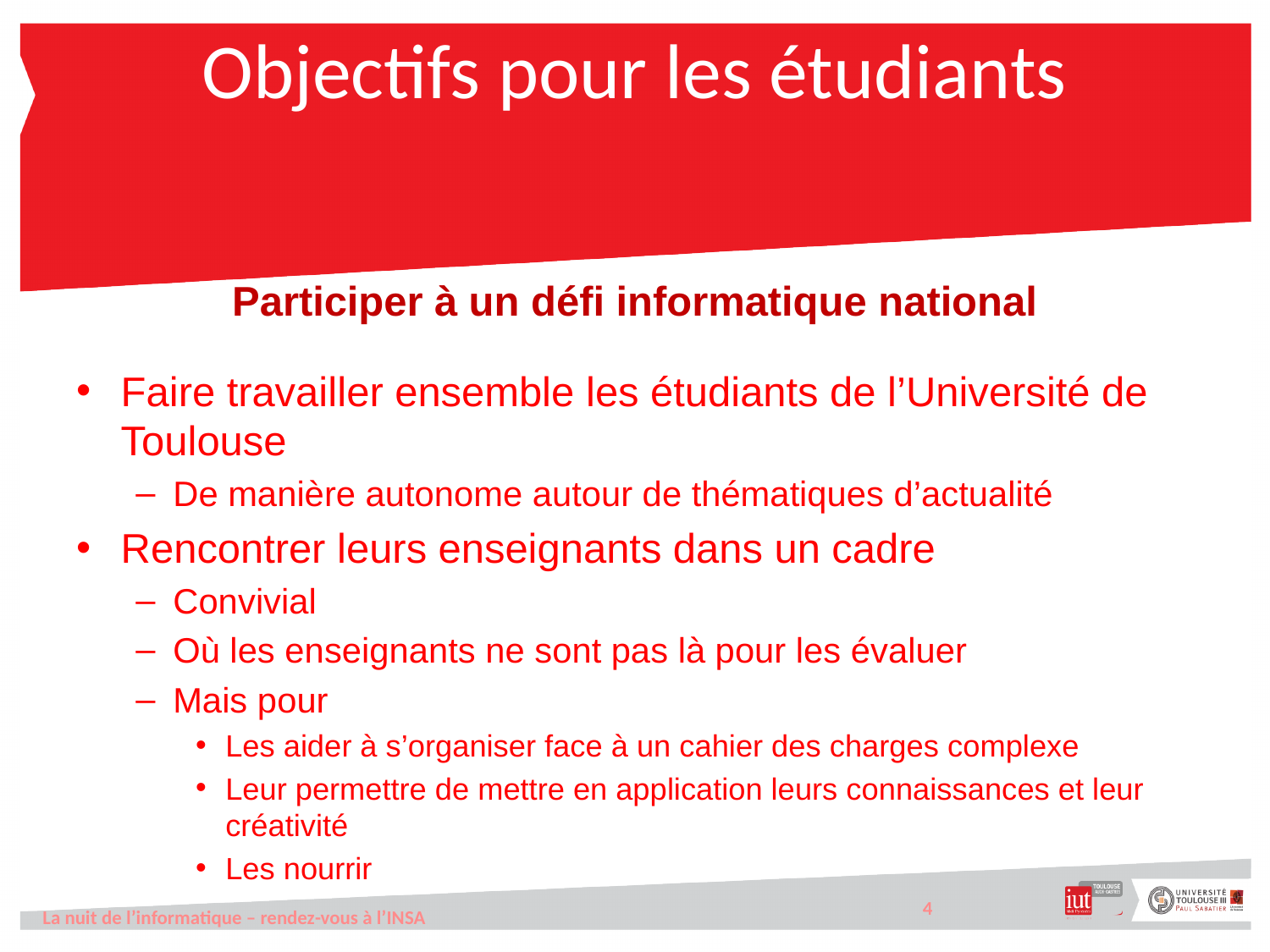

# Objectifs pour les étudiants
Participer à un défi informatique national

Faire travailler ensemble les étudiants de l’Université de Toulouse
De manière autonome autour de thématiques d’actualité
Rencontrer leurs enseignants dans un cadre
Convivial
Où les enseignants ne sont pas là pour les évaluer
Mais pour
Les aider à s’organiser face à un cahier des charges complexe
Leur permettre de mettre en application leurs connaissances et leur créativité
Les nourrir

4
La nuit de l’informatique – rendez-vous à l’INSA